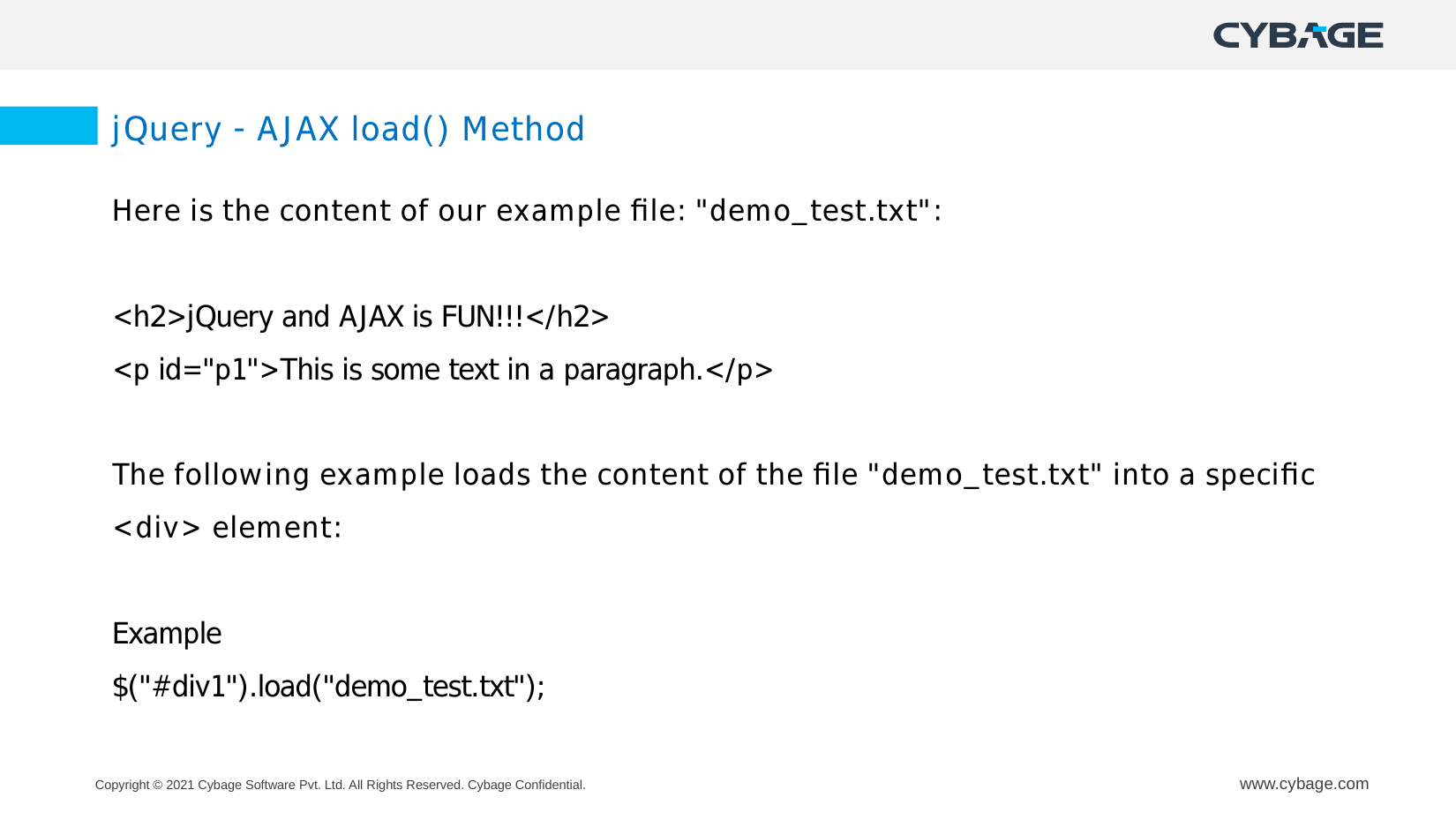

jQuery - AJAX load() Method

Here is the content of our example file: "demo_test.txt":

<h2>jQuery and AJAX is FUN!!!</h2>
<p id="p1">This is some text in a paragraph.</p>

The following example loads the content of the file "demo_test.txt" into a specific <div> element:

Example
$("#div1").load("demo_test.txt");